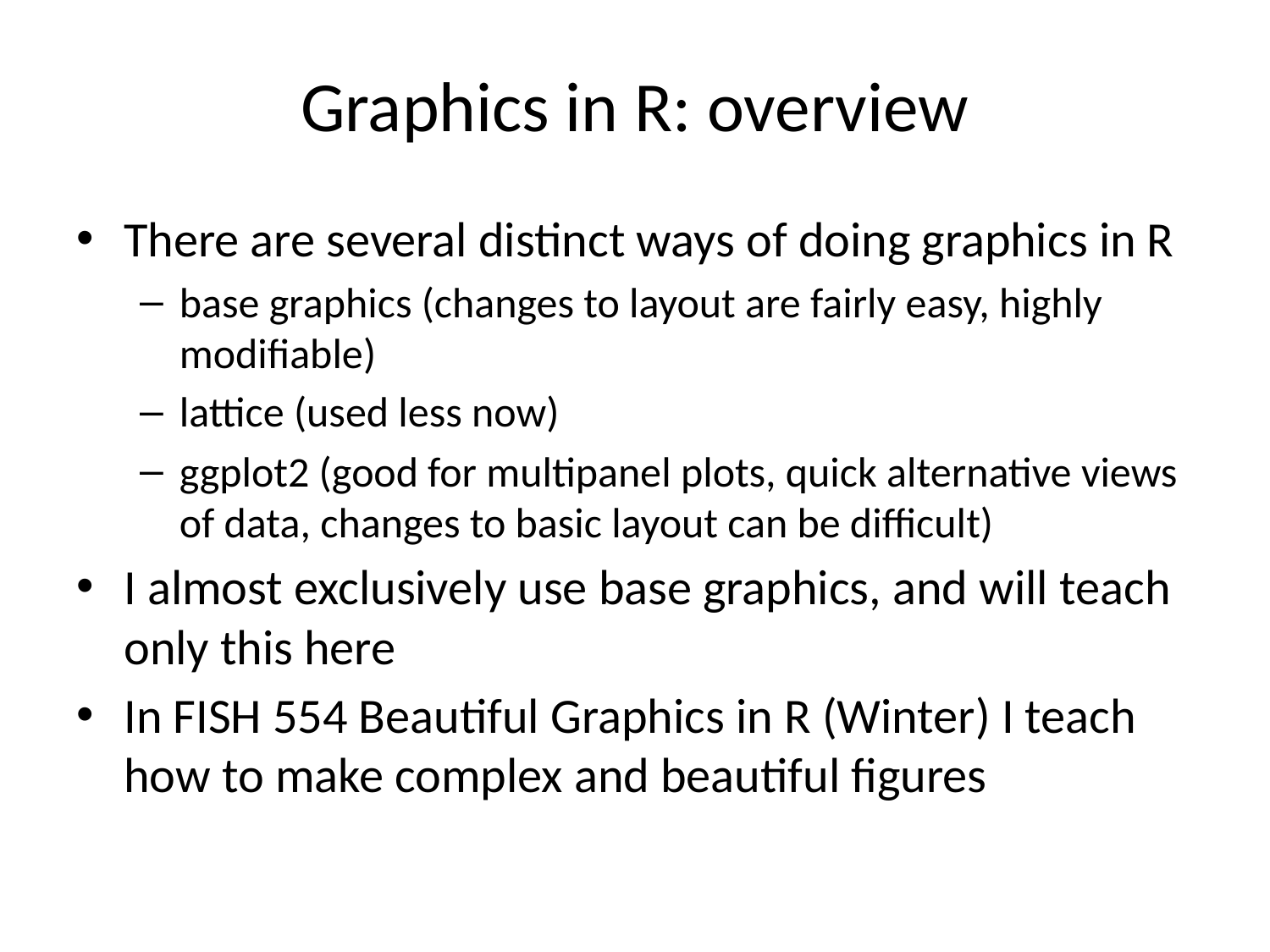

# Graphics in R: overview
There are several distinct ways of doing graphics in R
base graphics (changes to layout are fairly easy, highly modifiable)
lattice (used less now)
ggplot2 (good for multipanel plots, quick alternative views of data, changes to basic layout can be difficult)
I almost exclusively use base graphics, and will teach only this here
In FISH 554 Beautiful Graphics in R (Winter) I teach how to make complex and beautiful figures